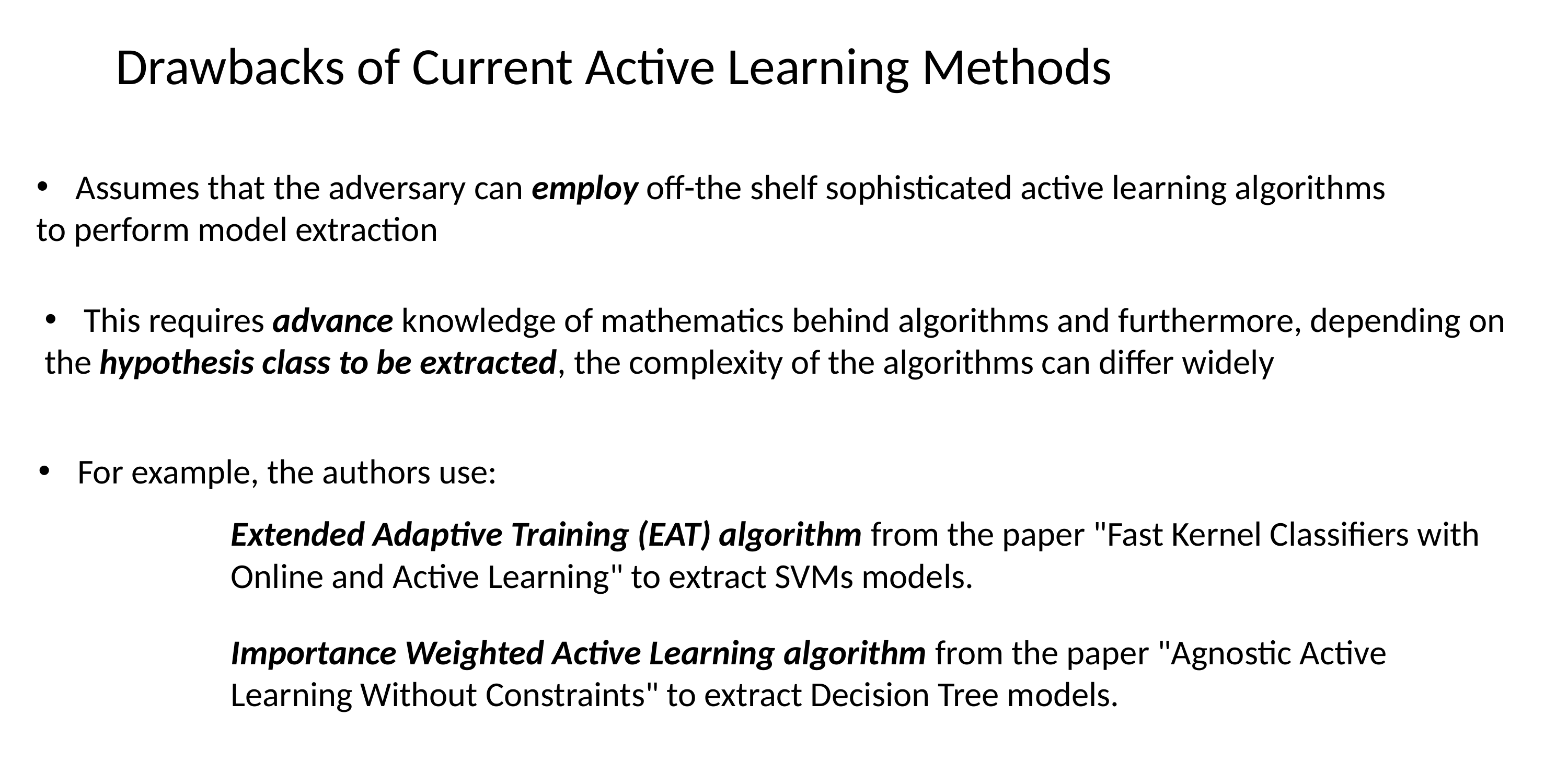

# Drawbacks of Current Active Learning Methods
Assumes that the adversary can employ off-the shelf sophisticated active learning algorithms
to perform model extraction
This requires advance knowledge of mathematics behind algorithms and furthermore, depending on
the hypothesis class to be extracted, the complexity of the algorithms can differ widely
For example, the authors use:
Extended Adaptive Training (EAT) algorithm from the paper "Fast Kernel Classifiers with Online and Active Learning" to extract SVMs models.
Importance Weighted Active Learning algorithm from the paper "Agnostic Active Learning Without Constraints" to extract Decision Tree models.